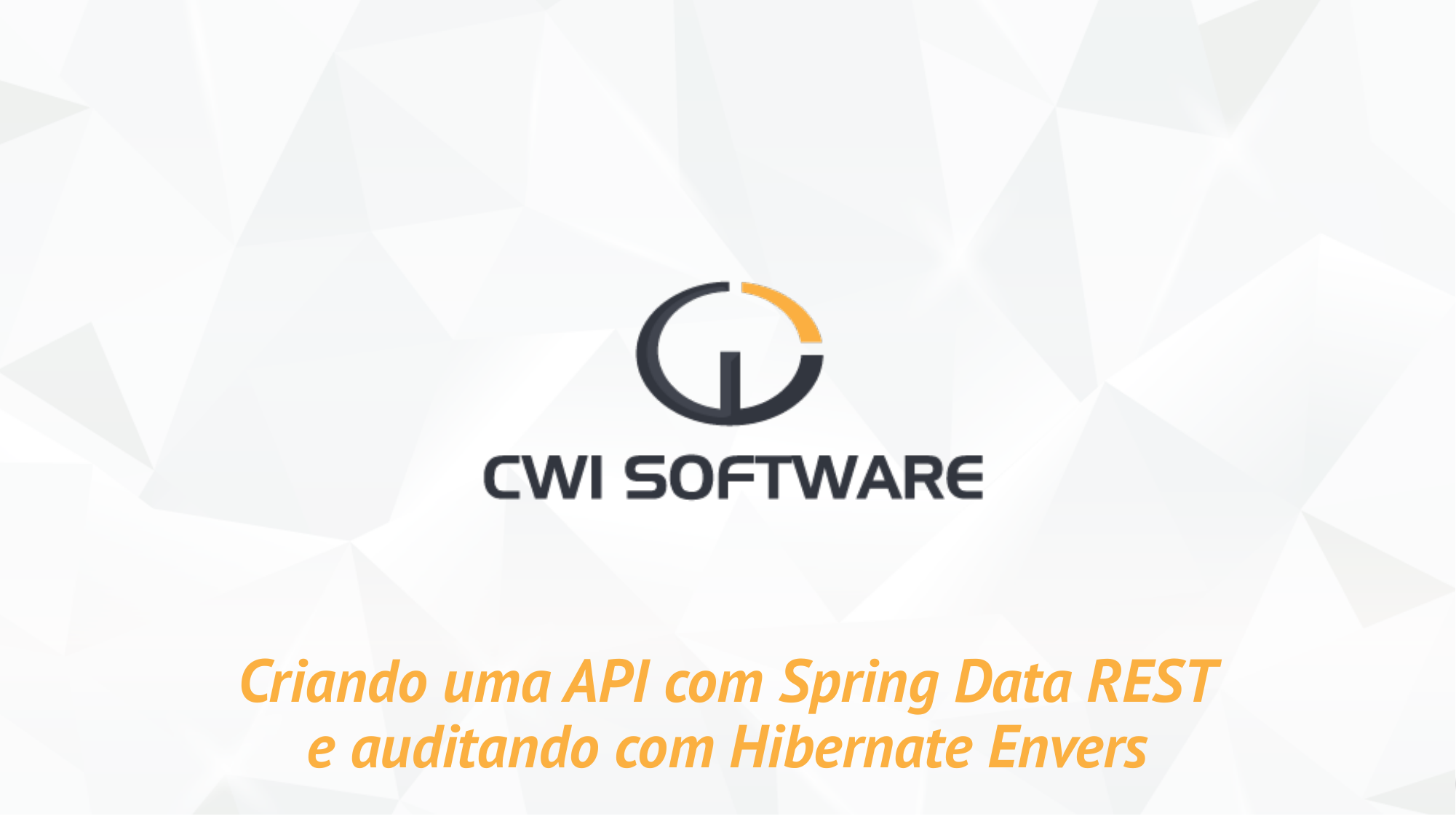

# Criando uma API com Spring Data REST e auditando com Hibernate Envers